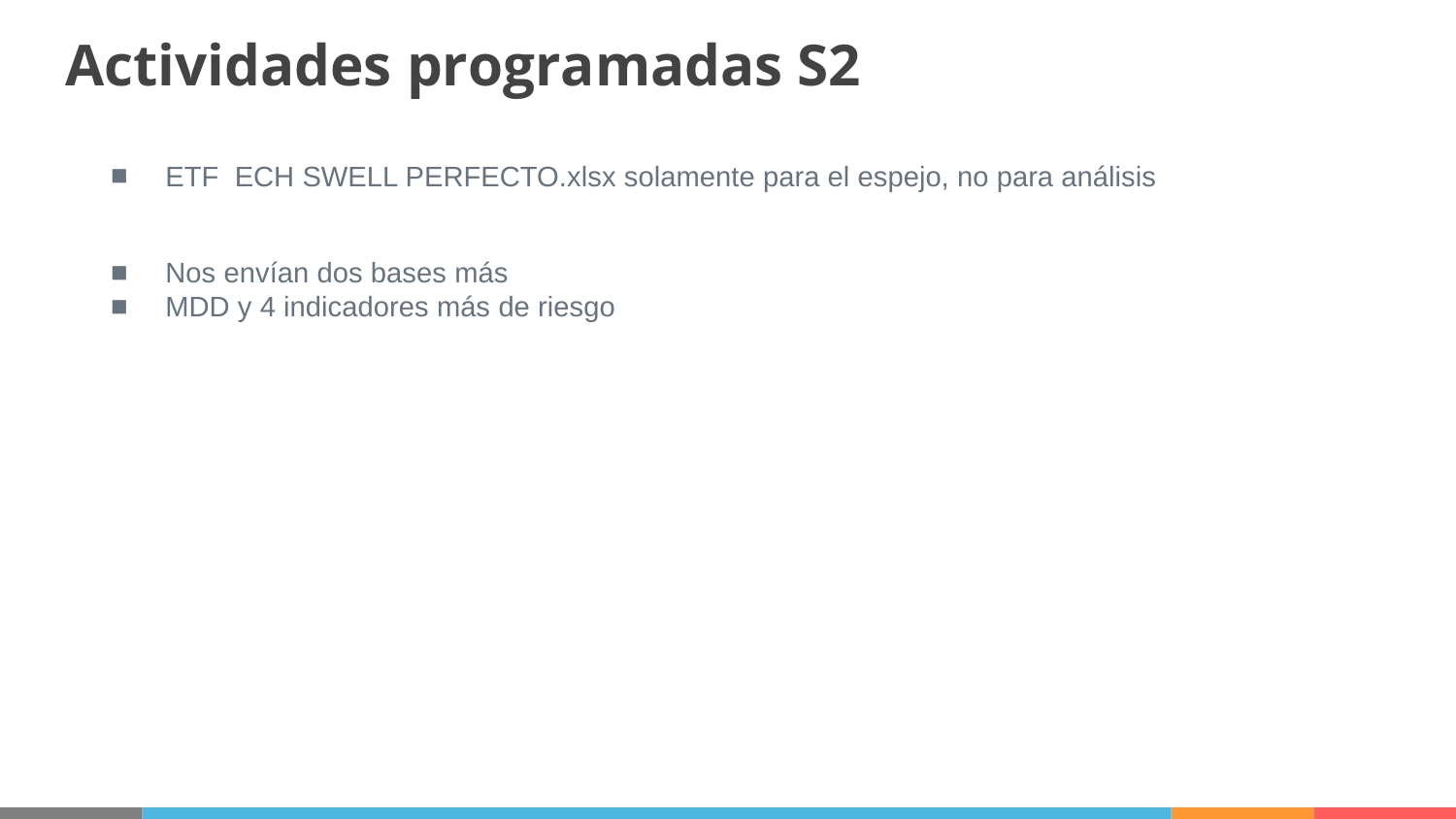

# Actividades programadas S2
ETF  ECH SWELL PERFECTO.xlsx solamente para el espejo, no para análisis

Nos envían dos bases más
MDD y 4 indicadores más de riesgo